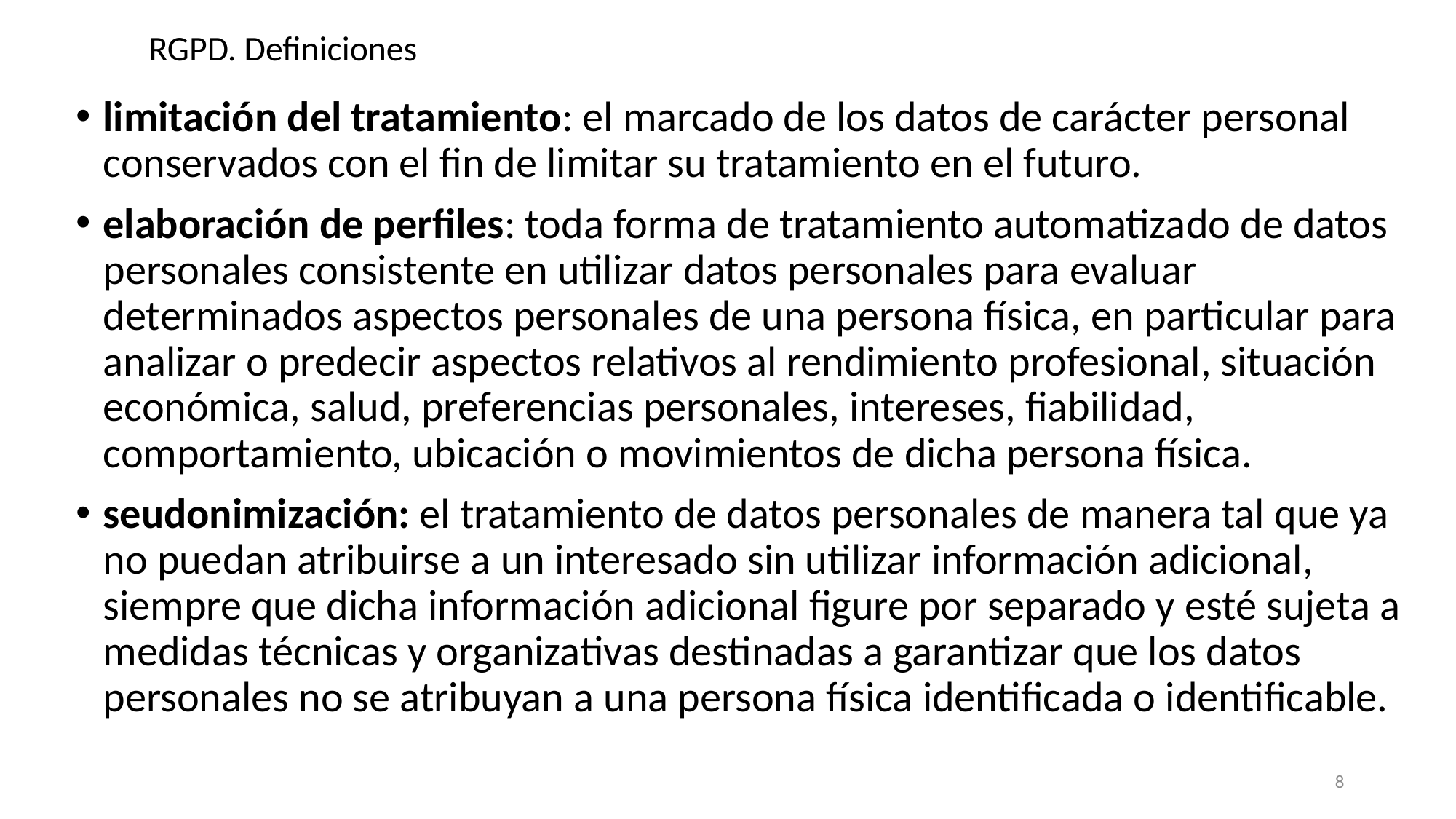

RGPD. Definiciones
limitación del tratamiento: el marcado de los datos de carácter personal conservados con el fin de limitar su tratamiento en el futuro.
elaboración de perfiles: toda forma de tratamiento automatizado de datos personales consistente en utilizar datos personales para evaluar determinados aspectos personales de una persona física, en particular para analizar o predecir aspectos relativos al rendimiento profesional, situación económica, salud, preferencias personales, intereses, fiabilidad, comportamiento, ubicación o movimientos de dicha persona física.
seudonimización: el tratamiento de datos personales de manera tal que ya no puedan atribuirse a un interesado sin utilizar información adicional, siempre que dicha información adicional figure por separado y esté sujeta a medidas técnicas y organizativas destinadas a garantizar que los datos personales no se atribuyan a una persona física identificada o identificable.
8